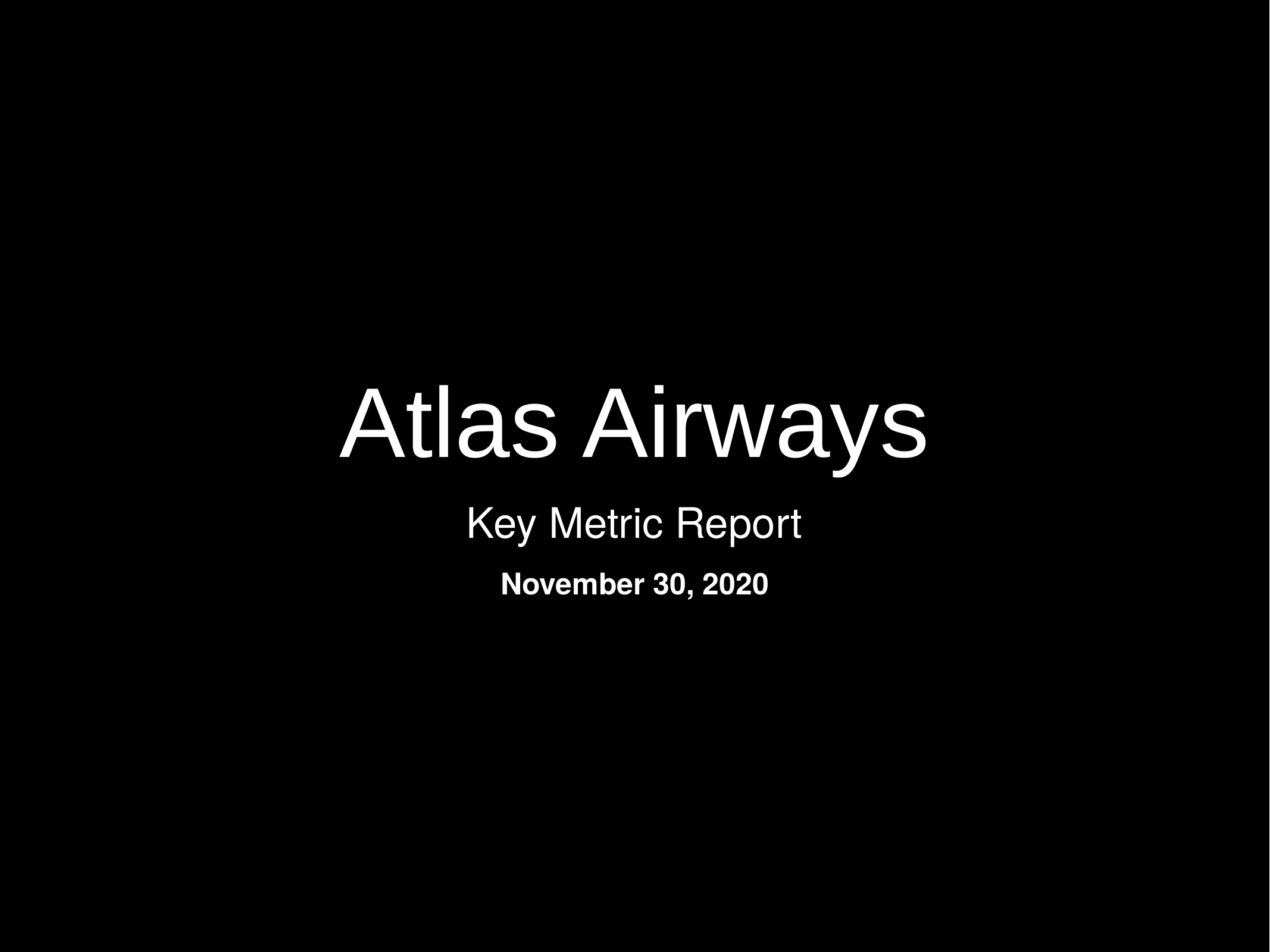

# Atlas Airways

Key Metric Report
November 30, 2020